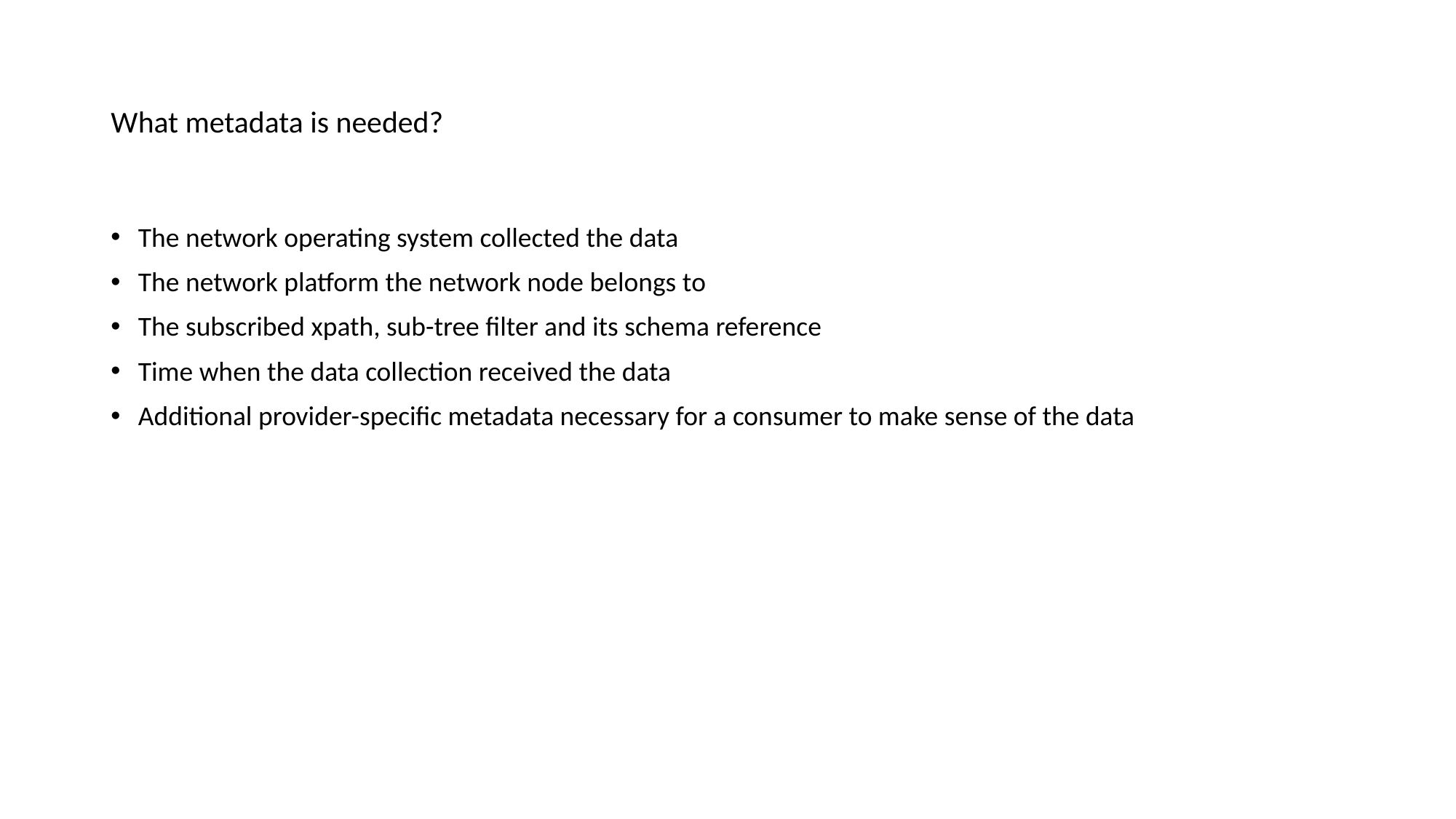

# What metadata is needed?
The network operating system collected the data
The network platform the network node belongs to
The subscribed xpath, sub-tree filter and its schema reference
Time when the data collection received the data
Additional provider-specific metadata necessary for a consumer to make sense of the data